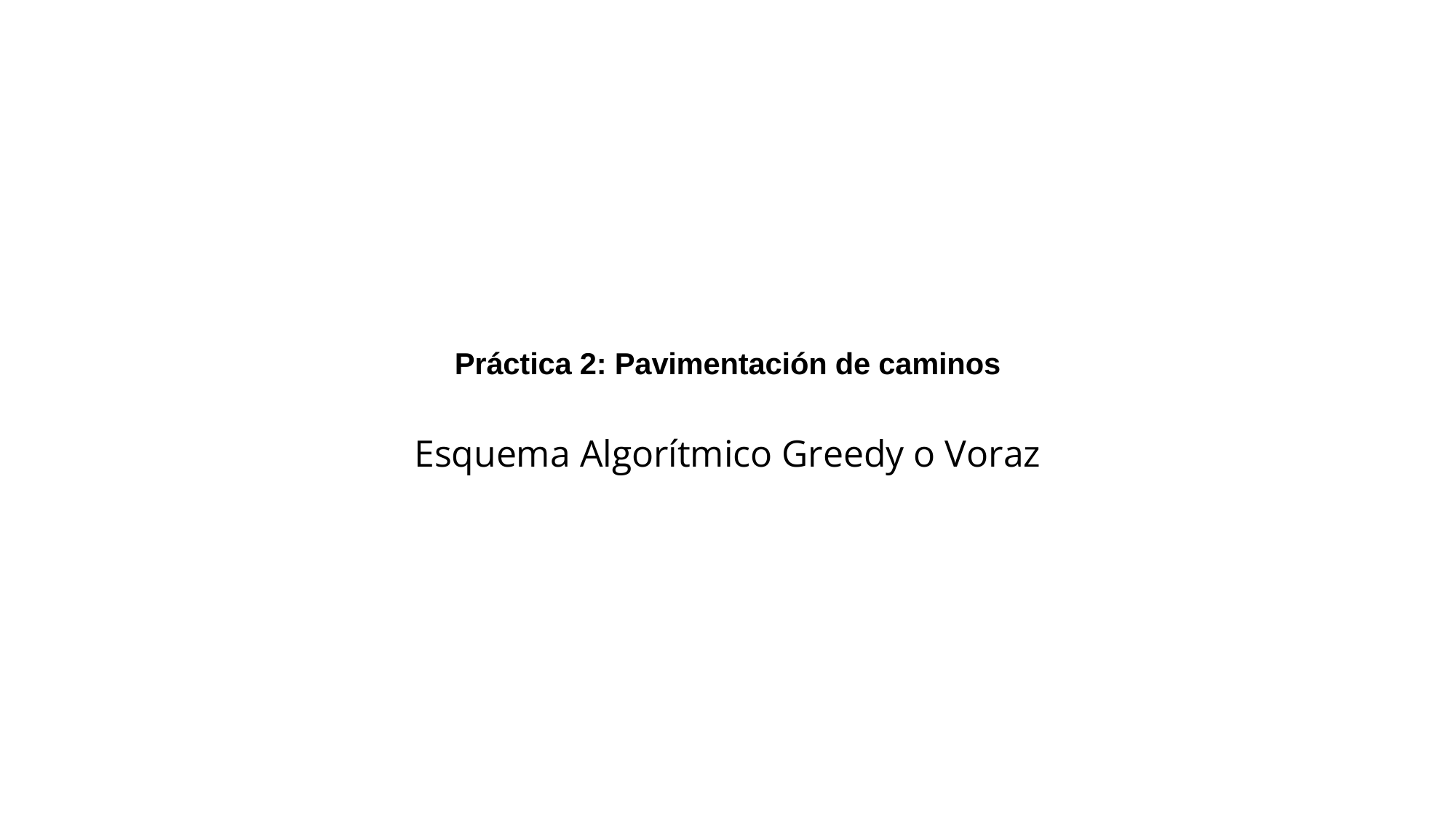

# Práctica 2: Pavimentación de caminos
Esquema Algorítmico Greedy o Voraz